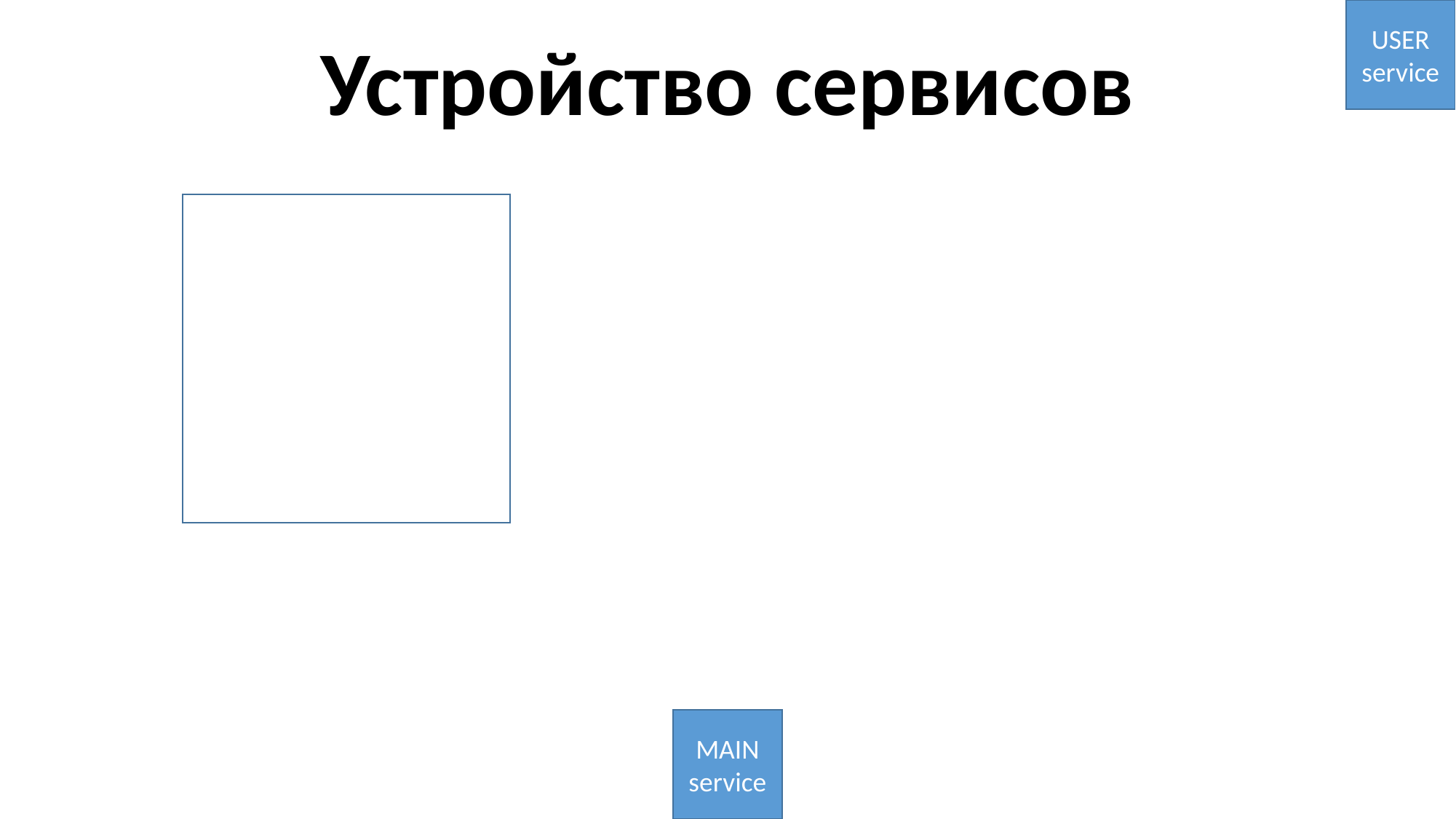

USER
service
Устройство сервисов

CREDIT
service
MAIN
service